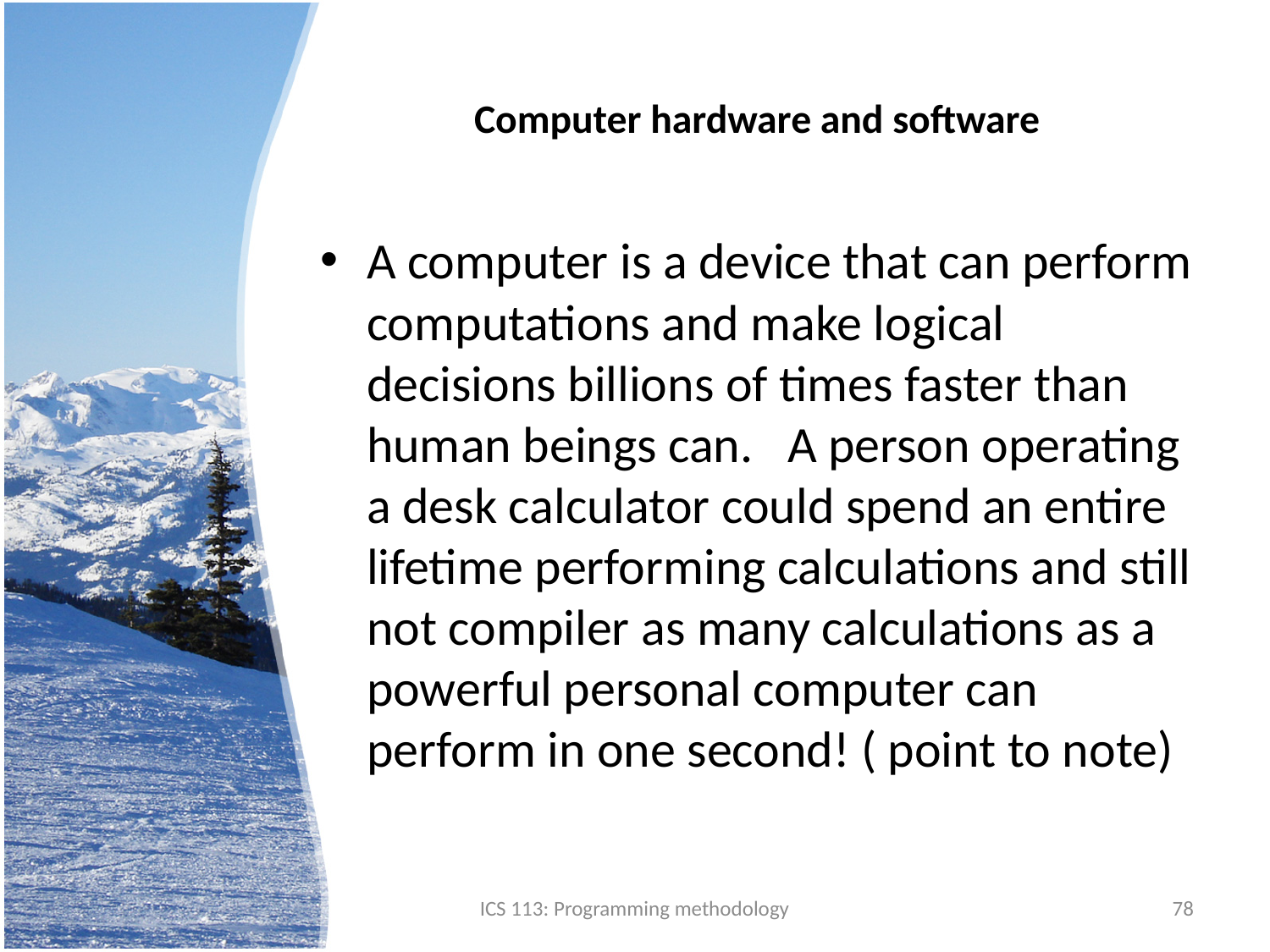

# Computer hardware and software
A computer is a device that can perform computations and make logical decisions billions of times faster than human beings can.   A person operating a desk calculator could spend an entire lifetime performing calculations and still not compiler as many calculations as a powerful personal computer can perform in one second! ( point to note)

ICS 113: Programming methodology
78